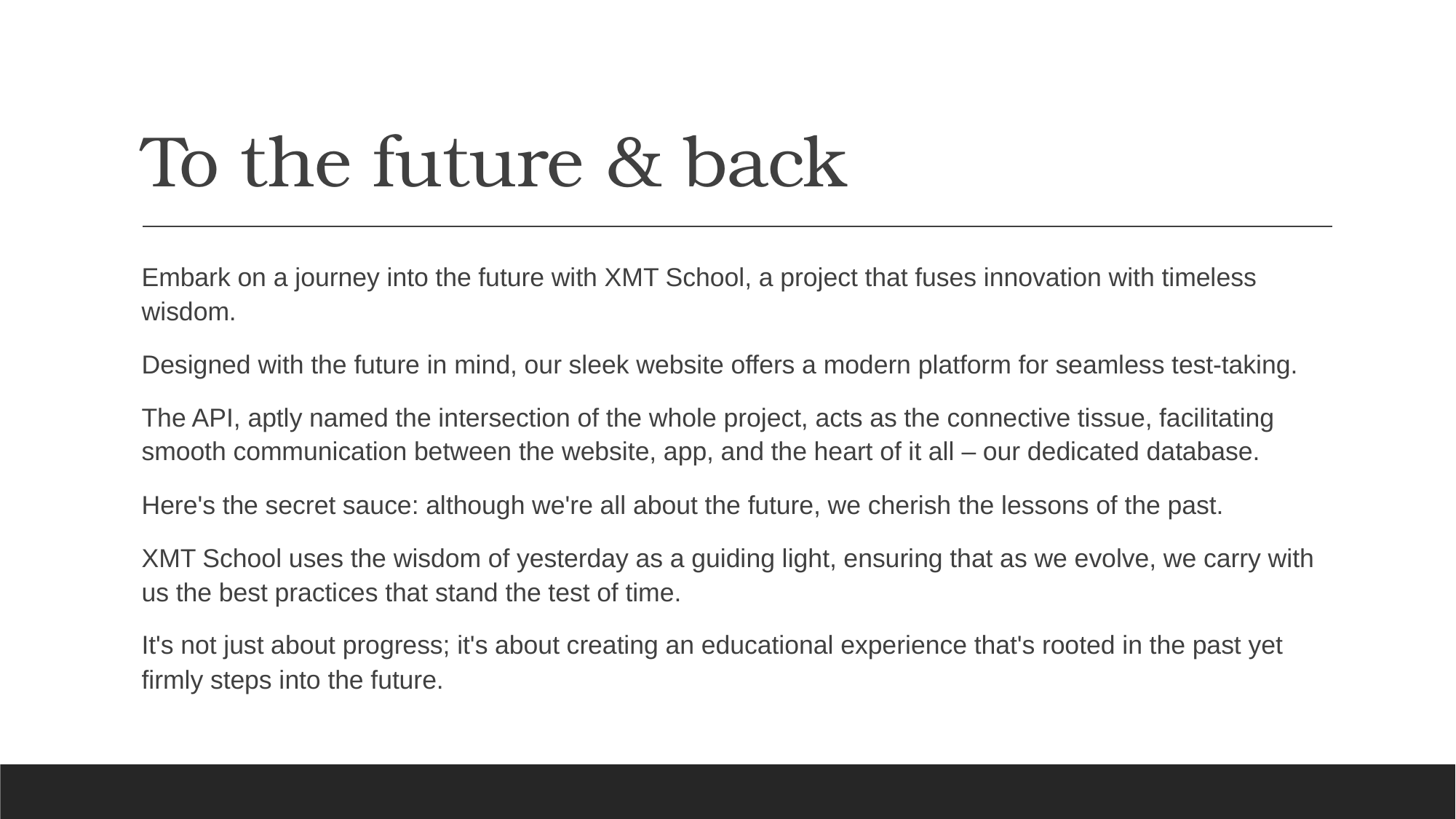

# To the future & back
Embark on a journey into the future with XMT School, a project that fuses innovation with timeless wisdom.
Designed with the future in mind, our sleek website offers a modern platform for seamless test-taking.
The API, aptly named the intersection of the whole project, acts as the connective tissue, facilitating smooth communication between the website, app, and the heart of it all – our dedicated database.
Here's the secret sauce: although we're all about the future, we cherish the lessons of the past.
XMT School uses the wisdom of yesterday as a guiding light, ensuring that as we evolve, we carry with us the best practices that stand the test of time.
It's not just about progress; it's about creating an educational experience that's rooted in the past yet firmly steps into the future.